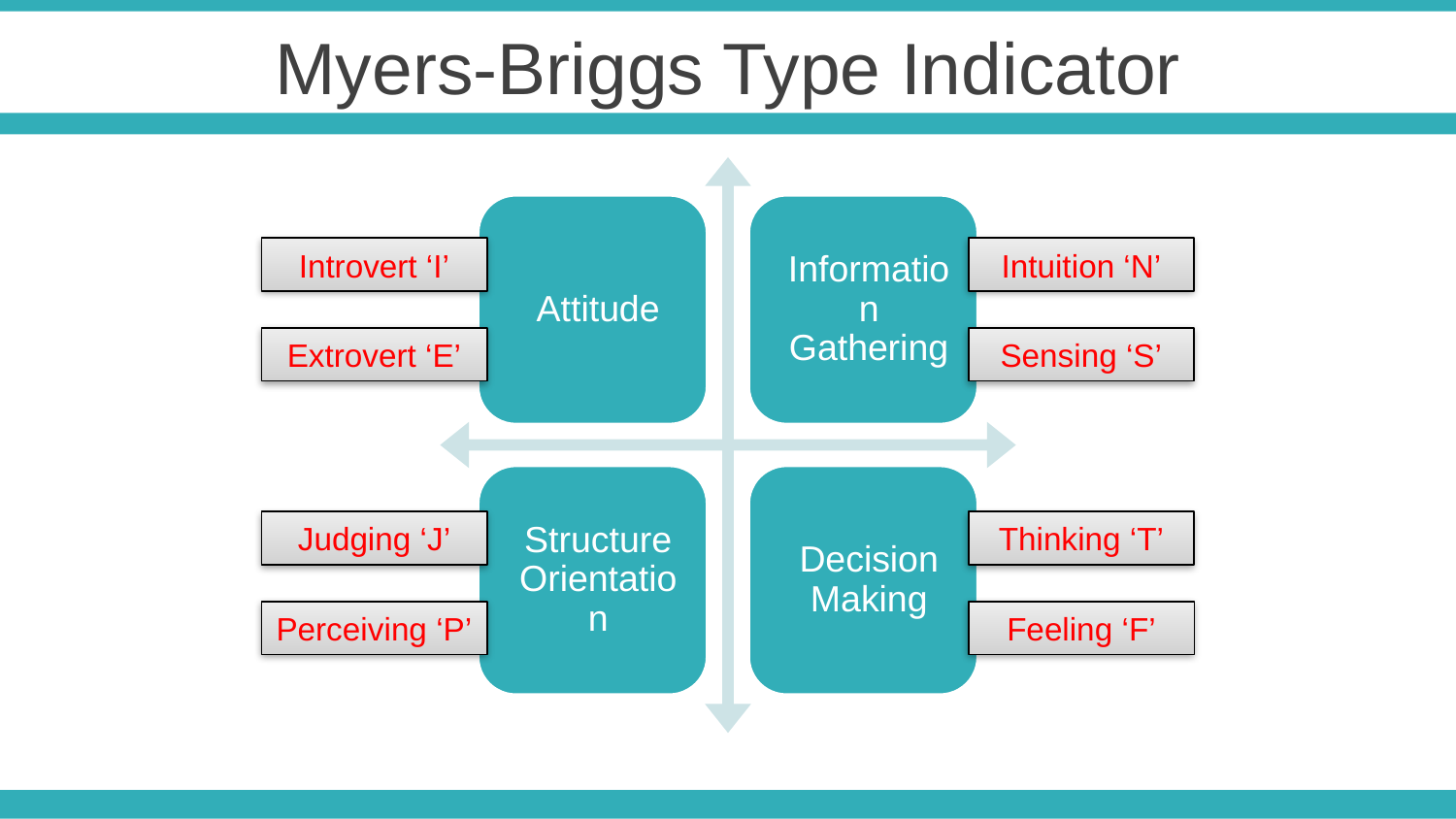

Myers-Briggs Type Indicator

Attitude
Information Gathering
Structure Orientation
Decision Making
Introvert ‘I’
Intuition ‘N’
Extrovert ‘E’
Sensing ‘S’
Judging ‘J’
Thinking ‘T’
Perceiving ‘P’
Feeling ‘F’